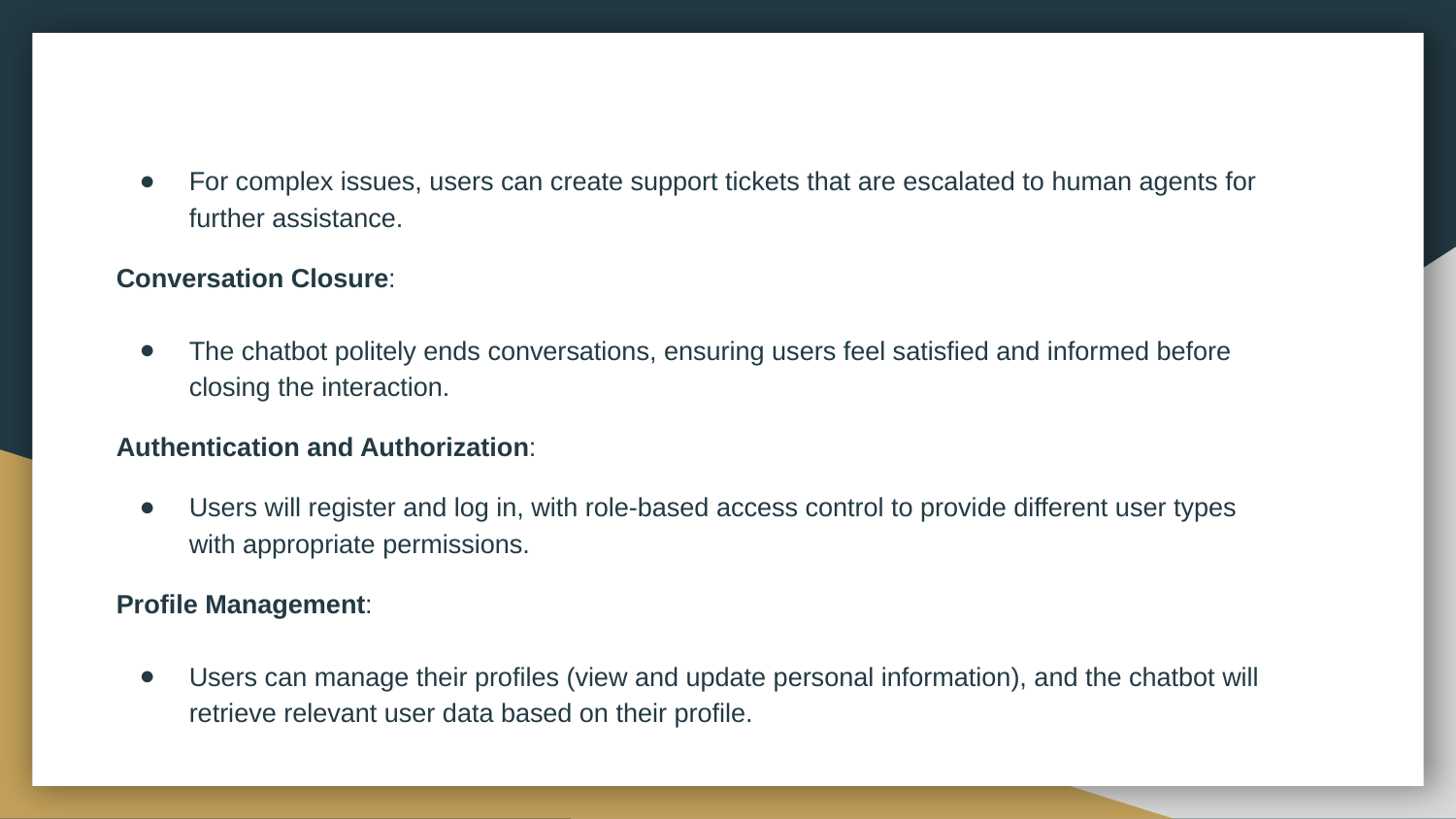

#
For complex issues, users can create support tickets that are escalated to human agents for further assistance.
Conversation Closure:

The chatbot politely ends conversations, ensuring users feel satisfied and informed before closing the interaction.
Authentication and Authorization:
Users will register and log in, with role-based access control to provide different user types with appropriate permissions.
Profile Management:
Users can manage their profiles (view and update personal information), and the chatbot will retrieve relevant user data based on their profile.